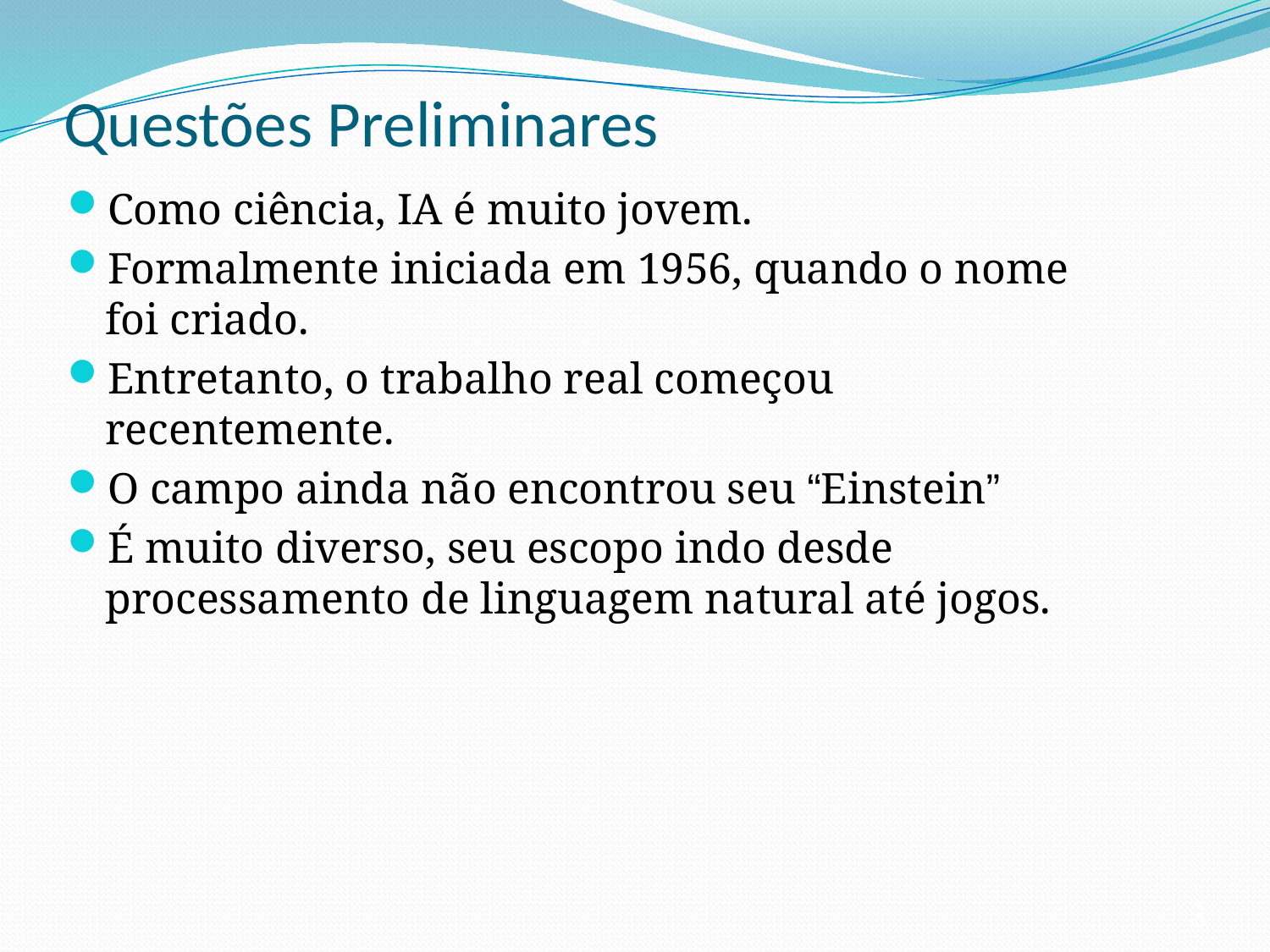

# Questões Preliminares
Como ciência, IA é muito jovem.
Formalmente iniciada em 1956, quando o nome foi criado.
Entretanto, o trabalho real começou recentemente.
O campo ainda não encontrou seu “Einstein”
É muito diverso, seu escopo indo desde processamento de linguagem natural até jogos.
3